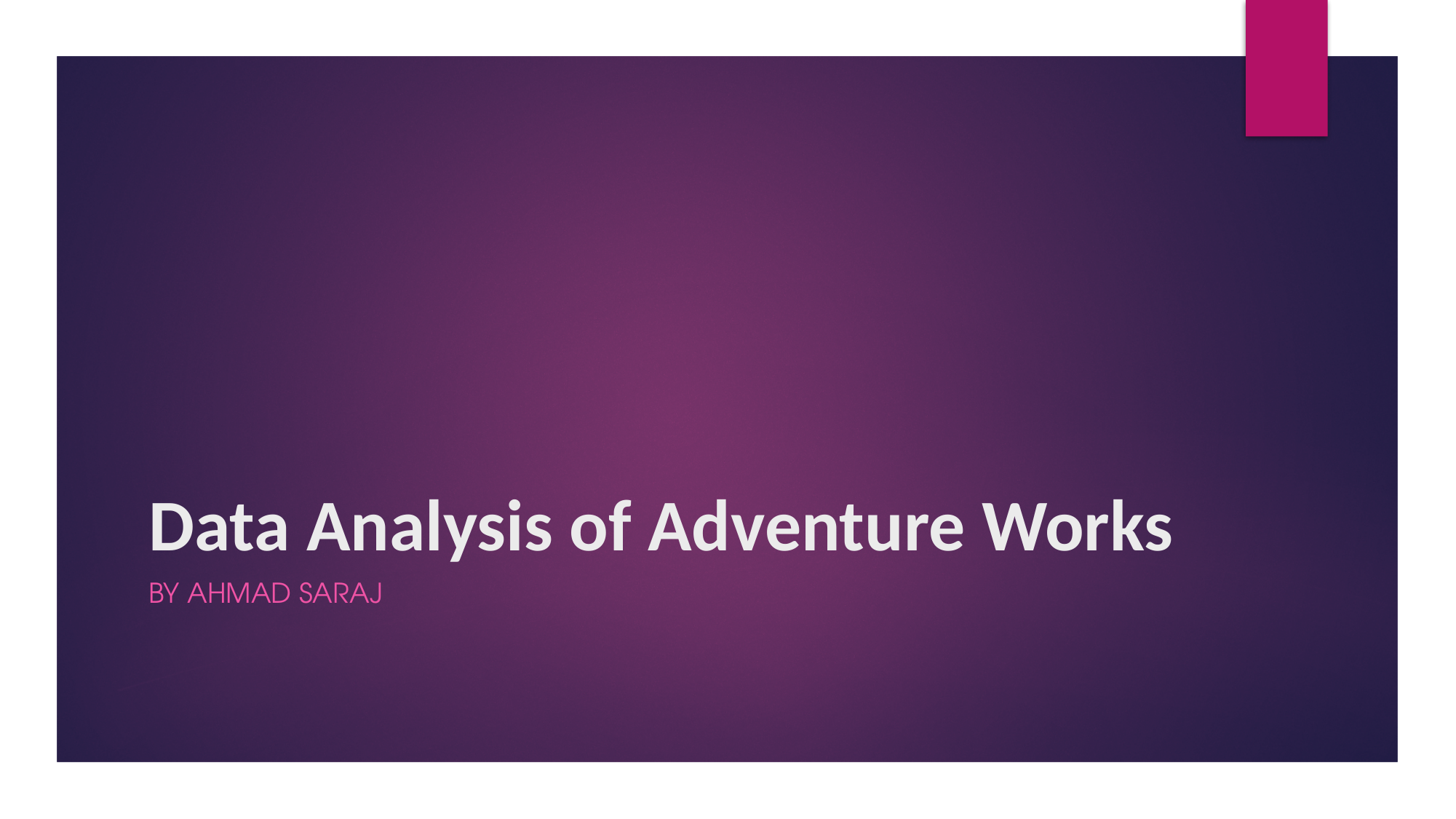

# Data Analysis of Adventure Works
By Ahmad Saraj